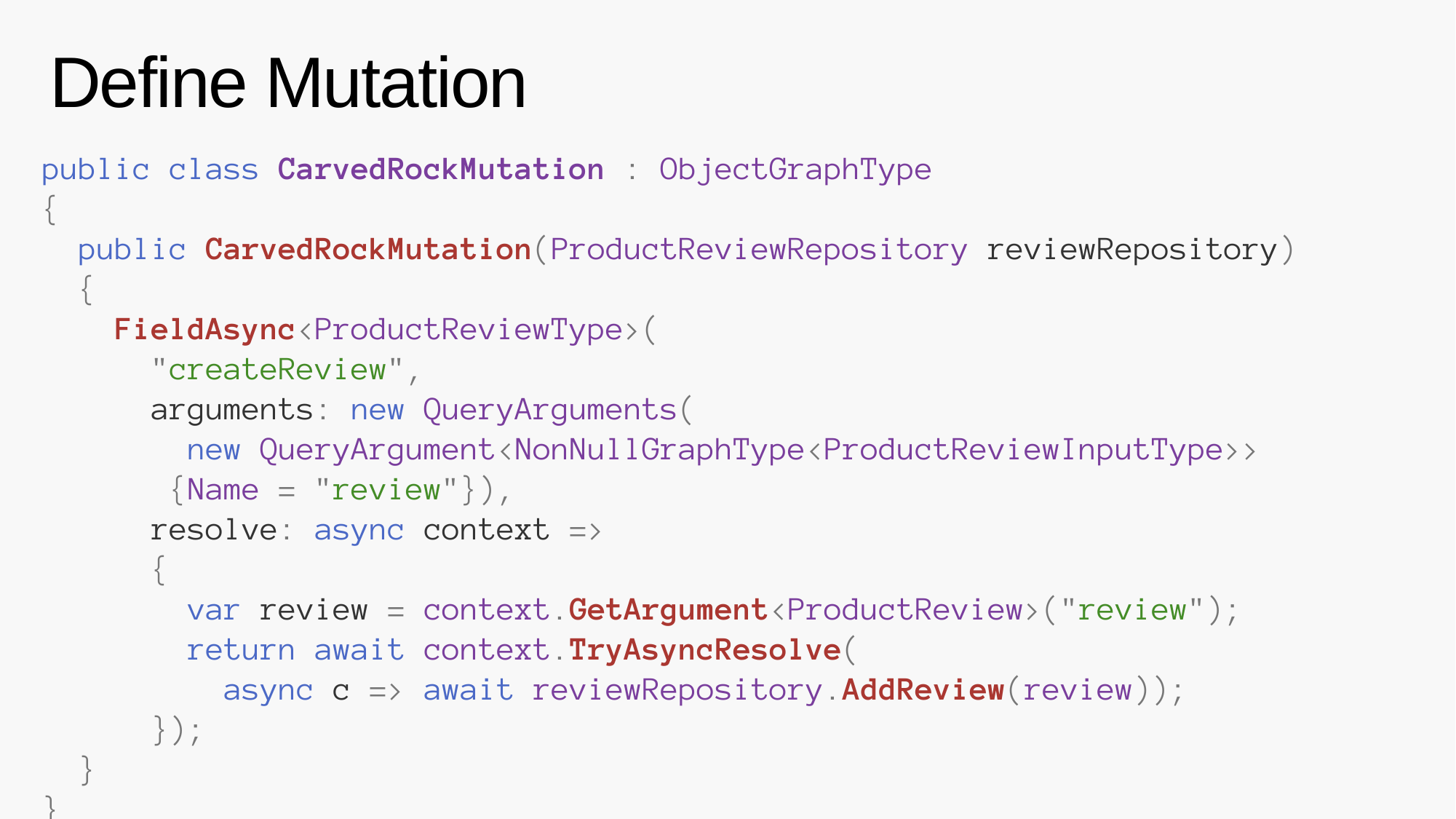

# Define Mutation
public class CarvedRockMutation : ObjectGraphType
{
  public CarvedRockMutation(ProductReviewRepository reviewRepository)
  {
    FieldAsync<ProductReviewType>(
      "createReview",
      arguments: new QueryArguments(
        new QueryArgument<NonNullGraphType<ProductReviewInputType>> 
	 {Name = "review"}),
      resolve: async context =>
      {
        var review = context.GetArgument<ProductReview>("review");
        return await context.TryAsyncResolve(
          async c => await reviewRepository.AddReview(review));
      });
  }
}